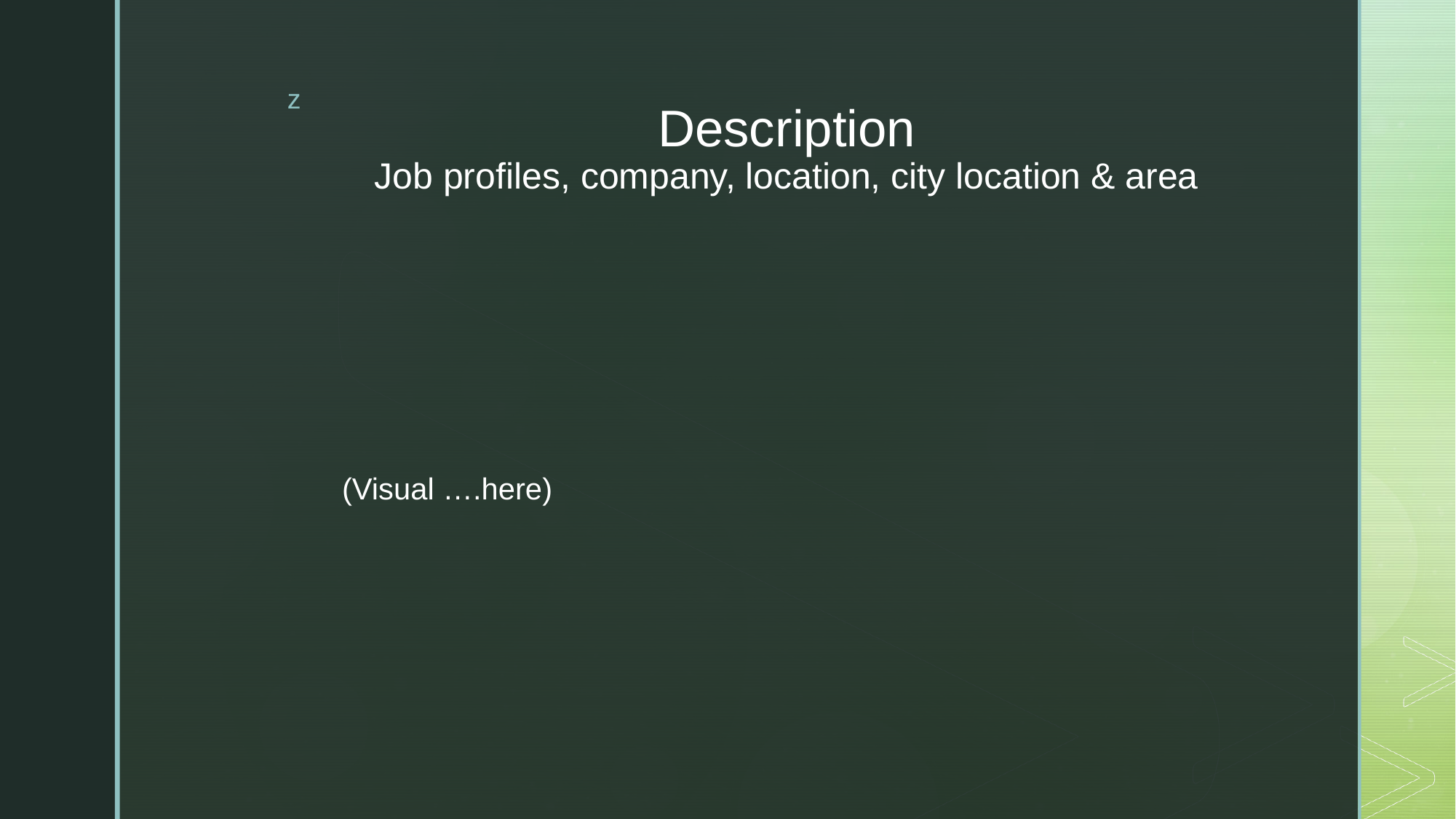

# Description Job profiles, company, location, city location & area

(Visual ….here)